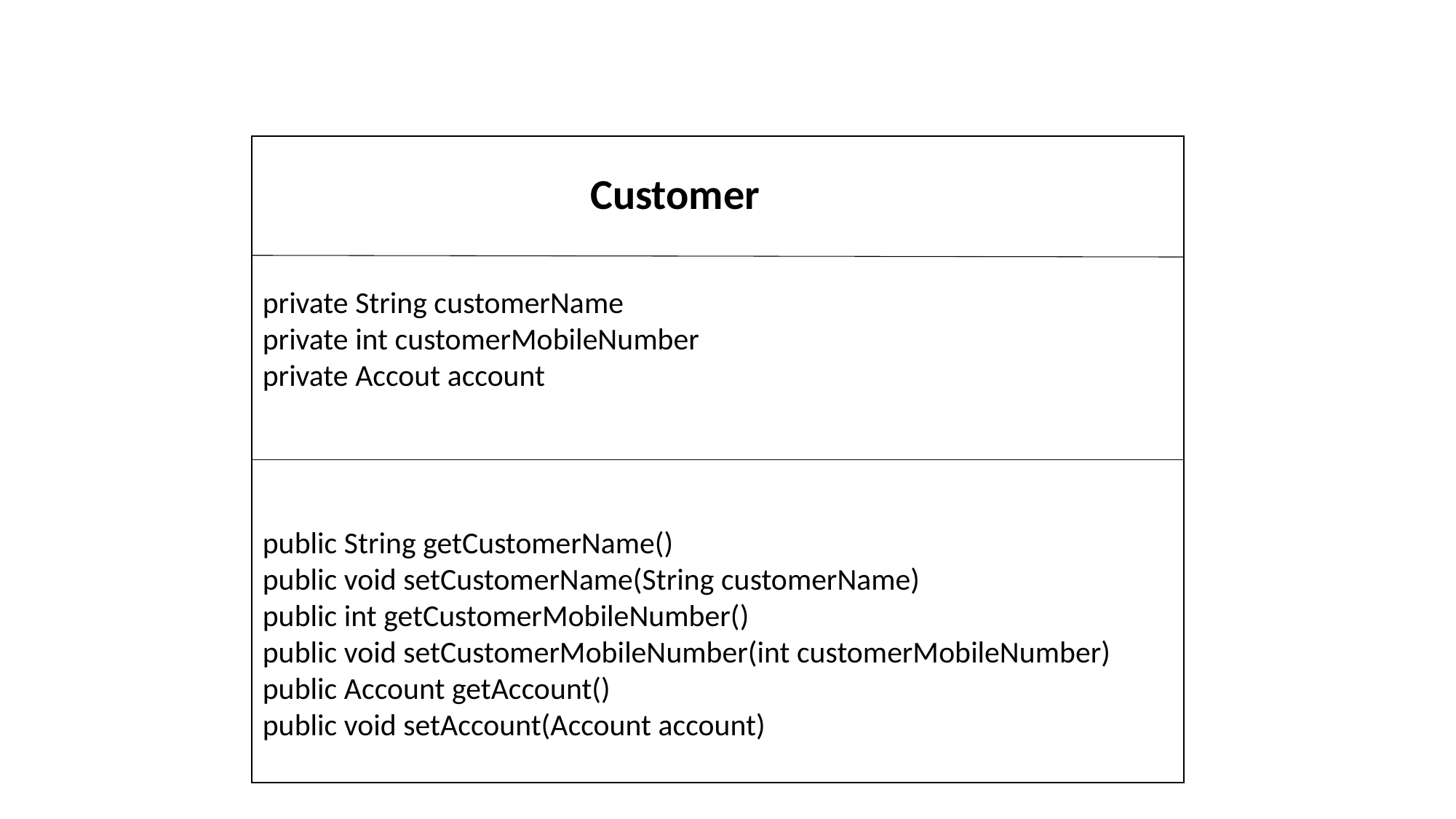

Customer

private String customerName
private int customerMobileNumber
private Accout account

public String getCustomerName()
public void setCustomerName(String customerName)
public int getCustomerMobileNumber()
public void setCustomerMobileNumber(int customerMobileNumber)
public Account getAccount()
public void setAccount(Account account)